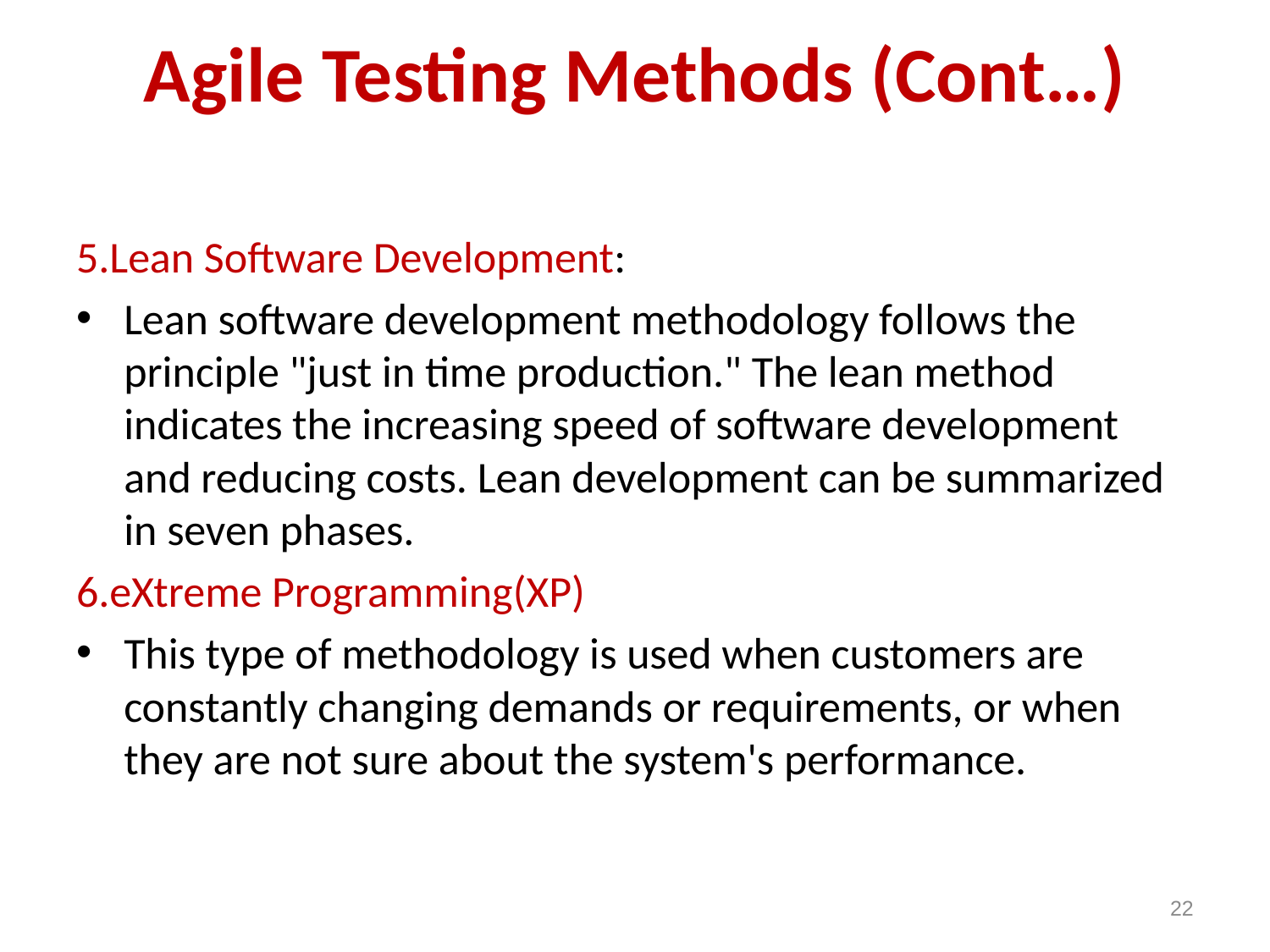

# Agile Testing Methods (Cont…)
5.Lean Software Development:
Lean software development methodology follows the principle "just in time production." The lean method indicates the increasing speed of software development and reducing costs. Lean development can be summarized in seven phases.
6.eXtreme Programming(XP)
This type of methodology is used when customers are constantly changing demands or requirements, or when they are not sure about the system's performance.

22